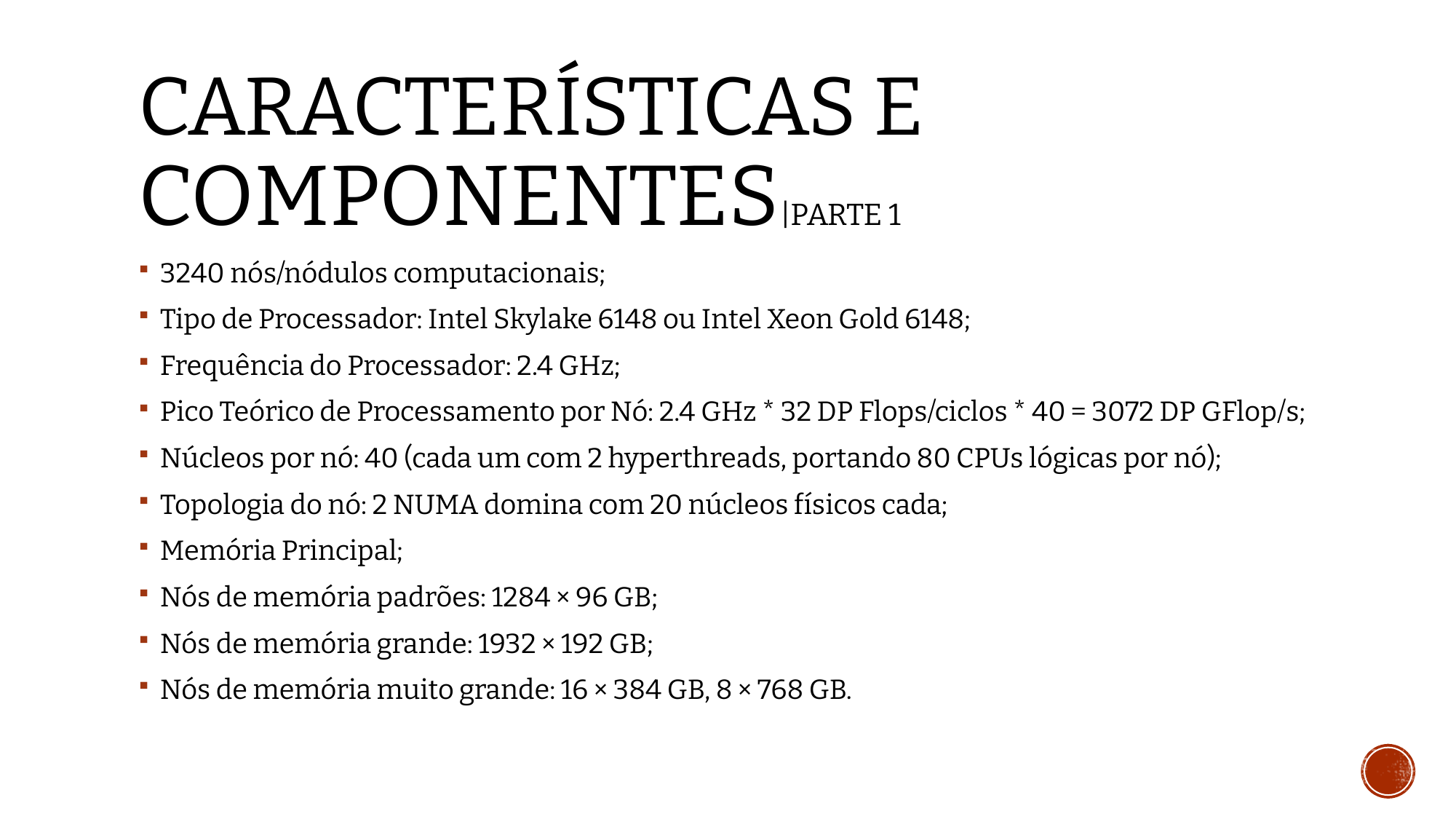

# Características e componentes|parte 1
3240 nós/nódulos computacionais;
Tipo de Processador: Intel Skylake 6148 ou Intel Xeon Gold 6148;
Frequência do Processador: 2.4 GHz;
Pico Teórico de Processamento por Nó: 2.4 GHz * 32 DP Flops/ciclos * 40 = 3072 DP GFlop/s;
Núcleos por nó: 40 (cada um com 2 hyperthreads, portando 80 CPUs lógicas por nó);
Topologia do nó: 2 NUMA domina com 20 núcleos físicos cada;
Memória Principal;
Nós de memória padrões: 1284 × 96 GB;
Nós de memória grande: 1932 × 192 GB;
Nós de memória muito grande: 16 × 384 GB, 8 × 768 GB.